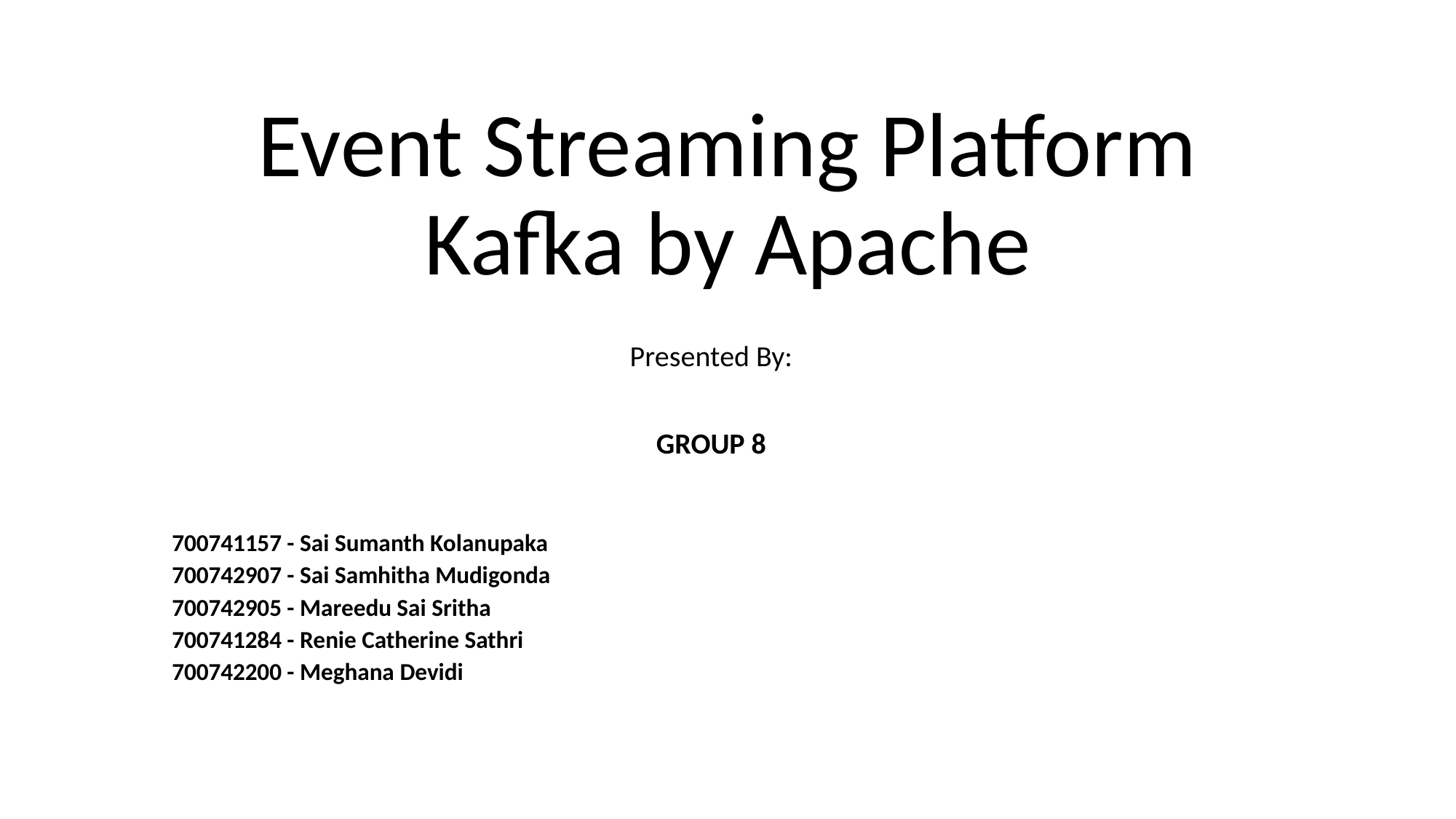

# Event Streaming Platform Kafka by Apache
Presented By:

GROUP 8

700741157 - Sai Sumanth Kolanupaka
700742907 - Sai Samhitha Mudigonda
700742905 - Mareedu Sai Sritha
700741284 - Renie Catherine Sathri
700742200 - Meghana Devidi